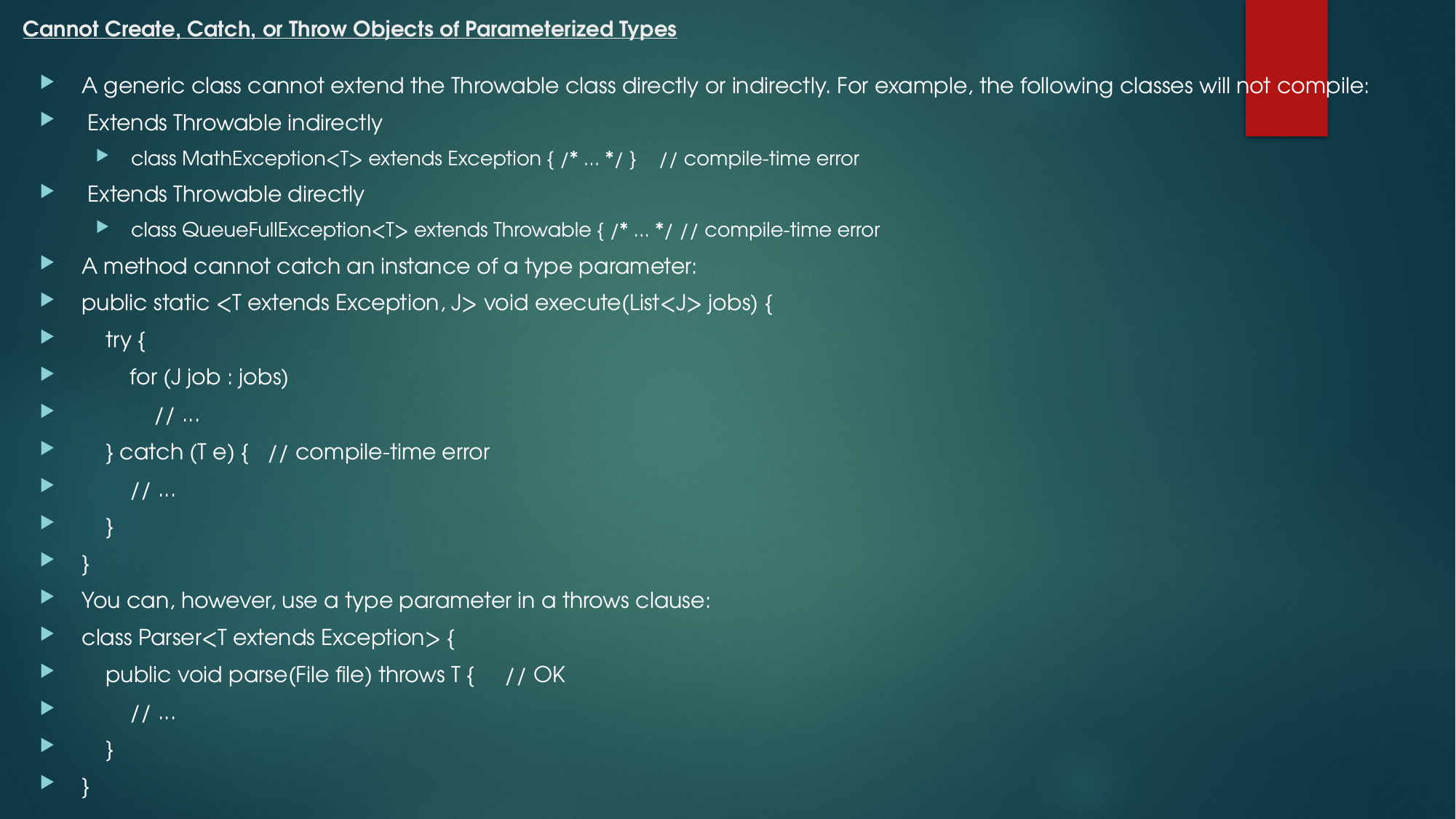

# Cannot Create, Catch, or Throw Objects of Parameterized Types
A generic class cannot extend the Throwable class directly or indirectly. For example, the following classes will not compile:
 Extends Throwable indirectly
class MathException<T> extends Exception { /* ... */ }    // compile-time error
 Extends Throwable directly
class QueueFullException<T> extends Throwable { /* ... */ // compile-time error
A method cannot catch an instance of a type parameter:
public static <T extends Exception, J> void execute(List<J> jobs) {
    try {
        for (J job : jobs)
            // ...
    } catch (T e) {   // compile-time error
        // ...
    }
}
You can, however, use a type parameter in a throws clause:
class Parser<T extends Exception> {
    public void parse(File file) throws T {     // OK
        // ...
    }
}